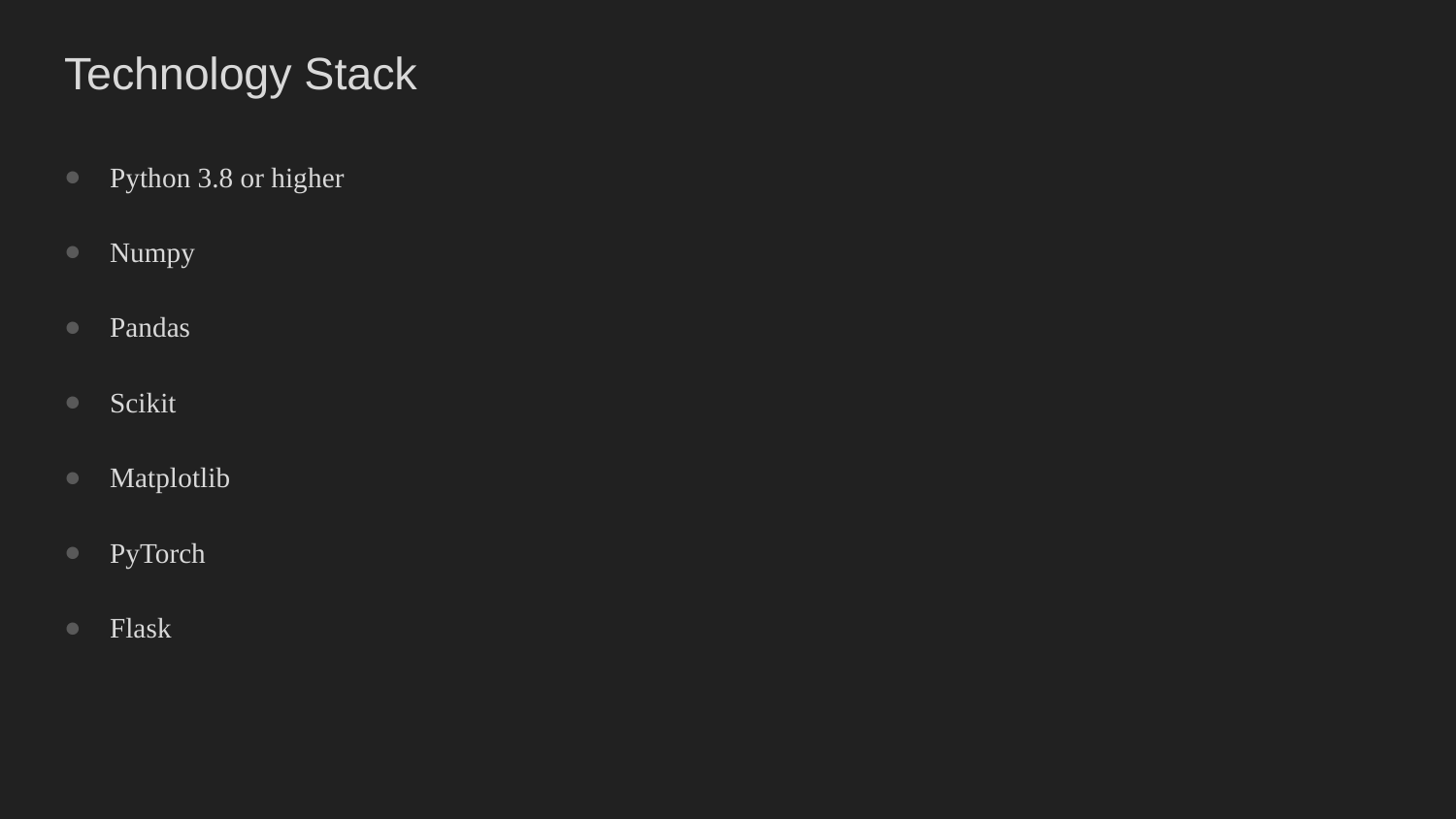

# Technology Stack
Python 3.8 or higher
Numpy
Pandas
Scikit
Matplotlib
PyTorch
Flask